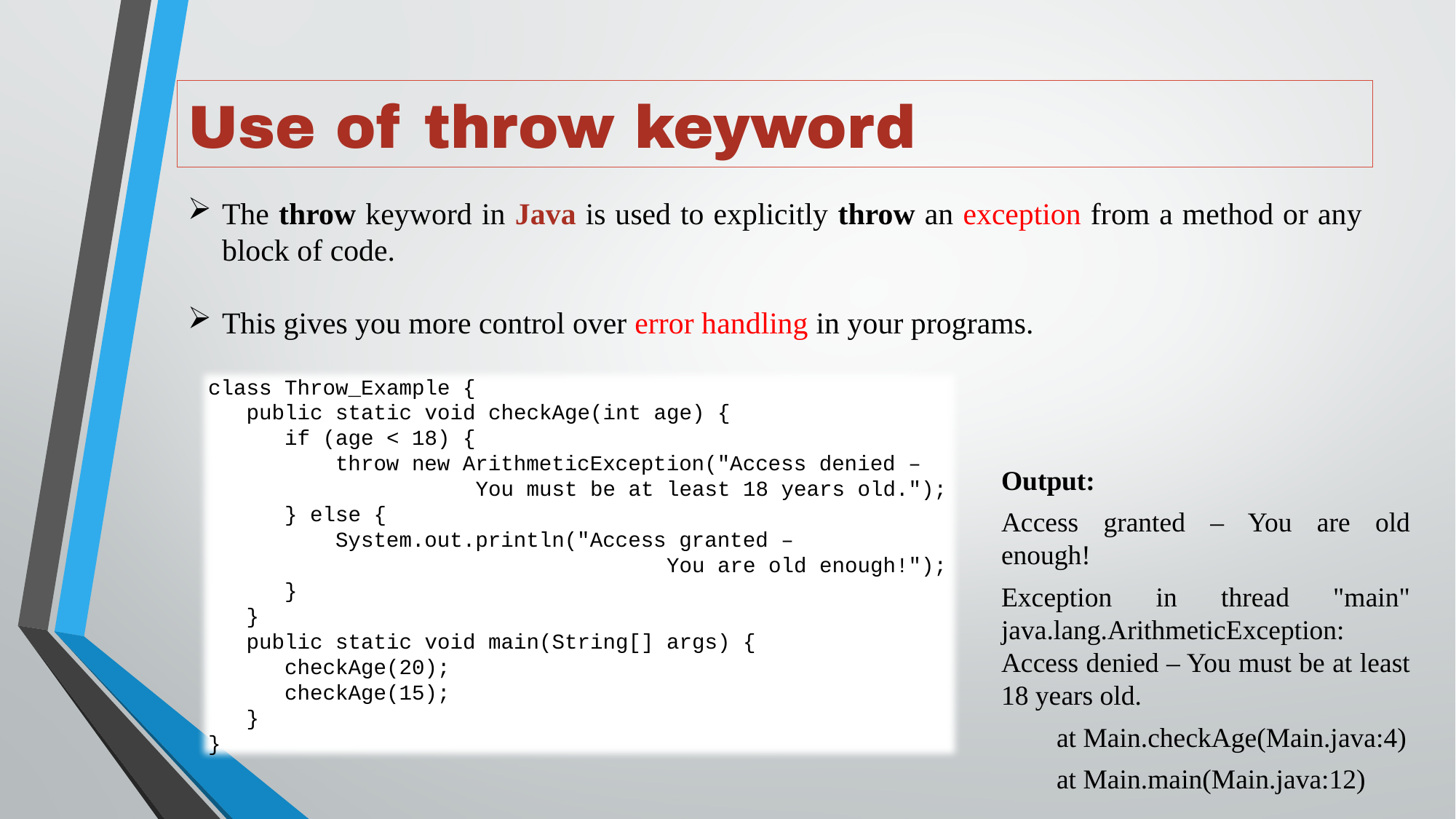

# Use of throw keyword
The throw keyword in Java is used to explicitly throw an exception from a method or any block of code.

This gives you more control over error handling in your programs.
class Throw_Example {
   public static void checkAge(int age) {
      if (age < 18) {
          throw new ArithmeticException("Access denied –
                     You must be at least 18 years old.");
      } else {
          System.out.println("Access granted –
                                    You are old enough!");
      }
   }
   public static void main(String[] args) {
      checkAge(20);
      checkAge(15);
   }
}
Output:
Access granted – You are old enough!
Exception in thread "main" java.lang.ArithmeticException: Access denied – You must be at least 18 years old.
        at Main.checkAge(Main.java:4)
        at Main.main(Main.java:12)